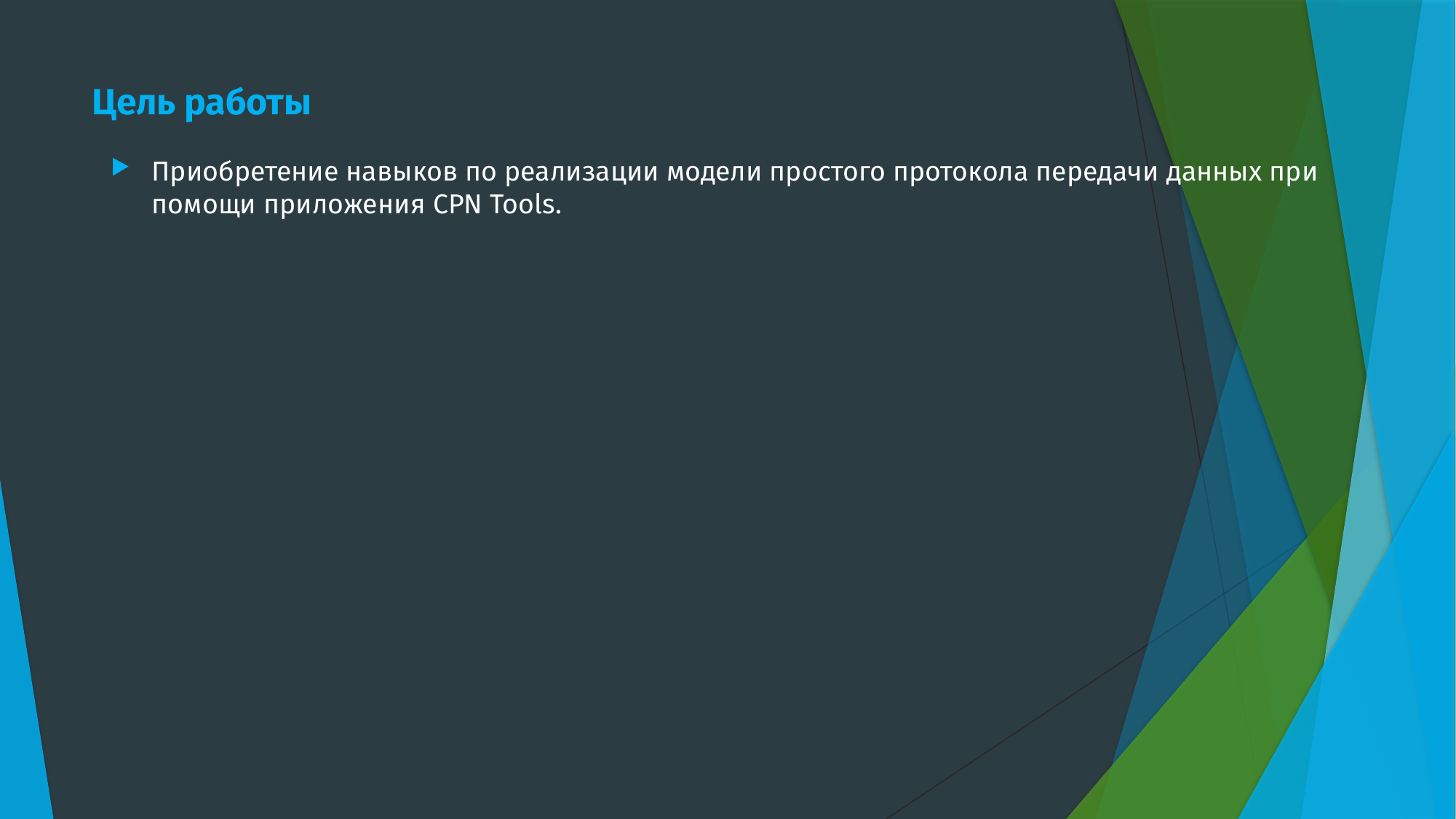

# Цель работы
Приобретение навыков по реализации модели простого протокола передачи данных при помощи приложения CPN Tools.